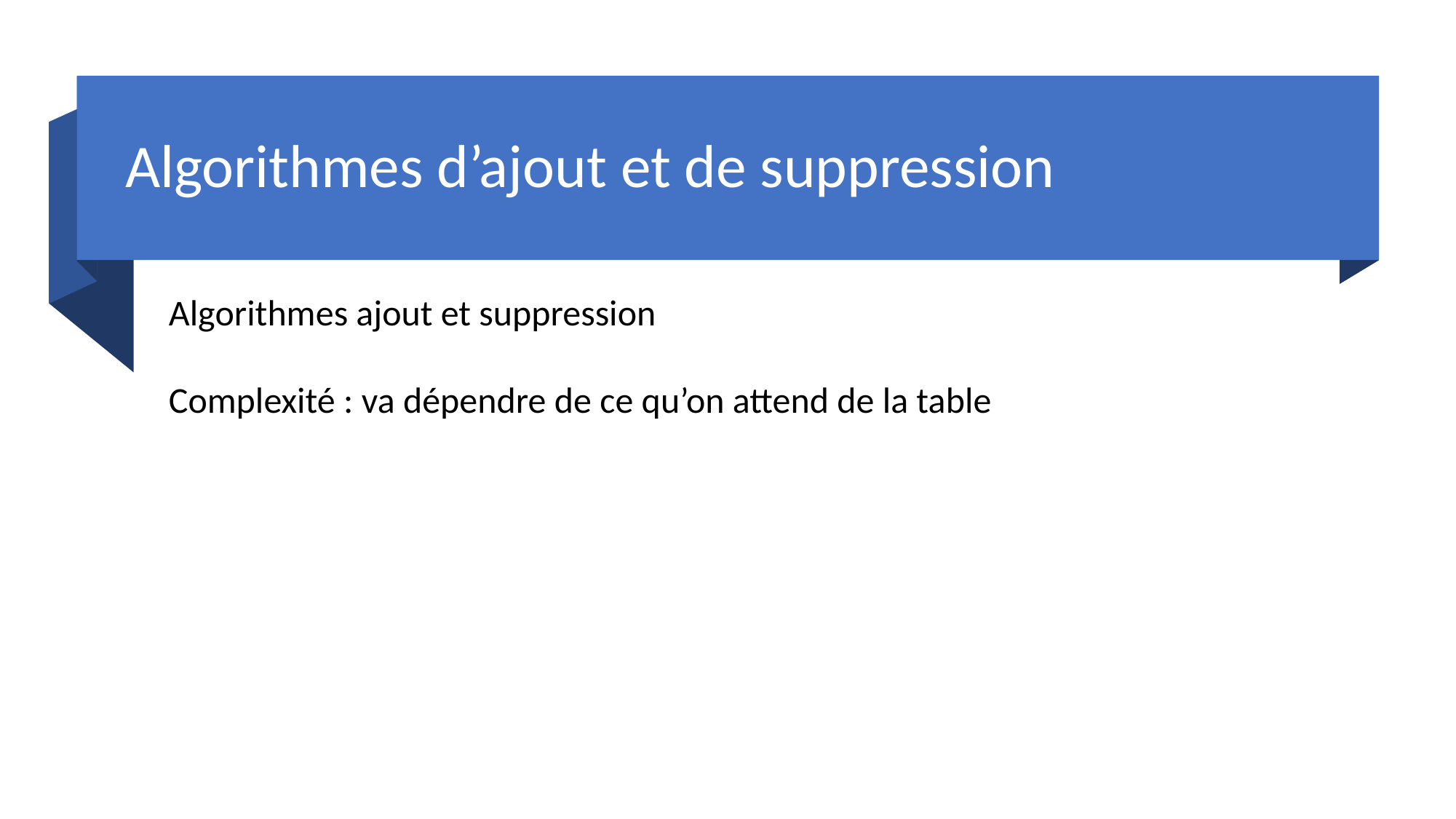

# Algorithmes d’ajout et de suppression

Algorithmes ajout et suppression

Complexité : va dépendre de ce qu’on attend de la table